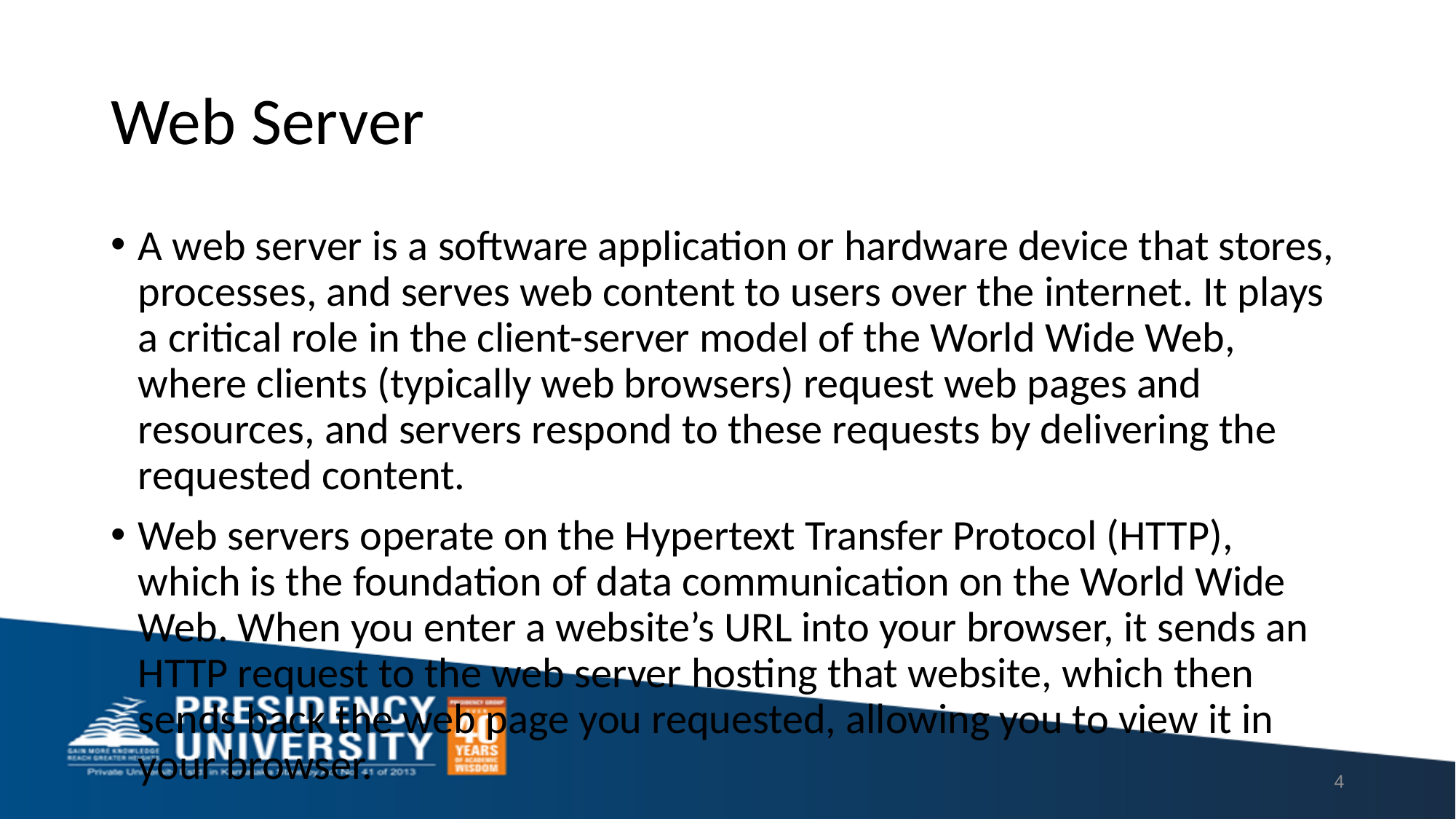

# Web Server
A web server is a software application or hardware device that stores, processes, and serves web content to users over the internet. It plays a critical role in the client-server model of the World Wide Web, where clients (typically web browsers) request web pages and resources, and servers respond to these requests by delivering the requested content.
Web servers operate on the Hypertext Transfer Protocol (HTTP), which is the foundation of data communication on the World Wide Web. When you enter a website’s URL into your browser, it sends an HTTP request to the web server hosting that website, which then sends back the web page you requested, allowing you to view it in your browser.

4